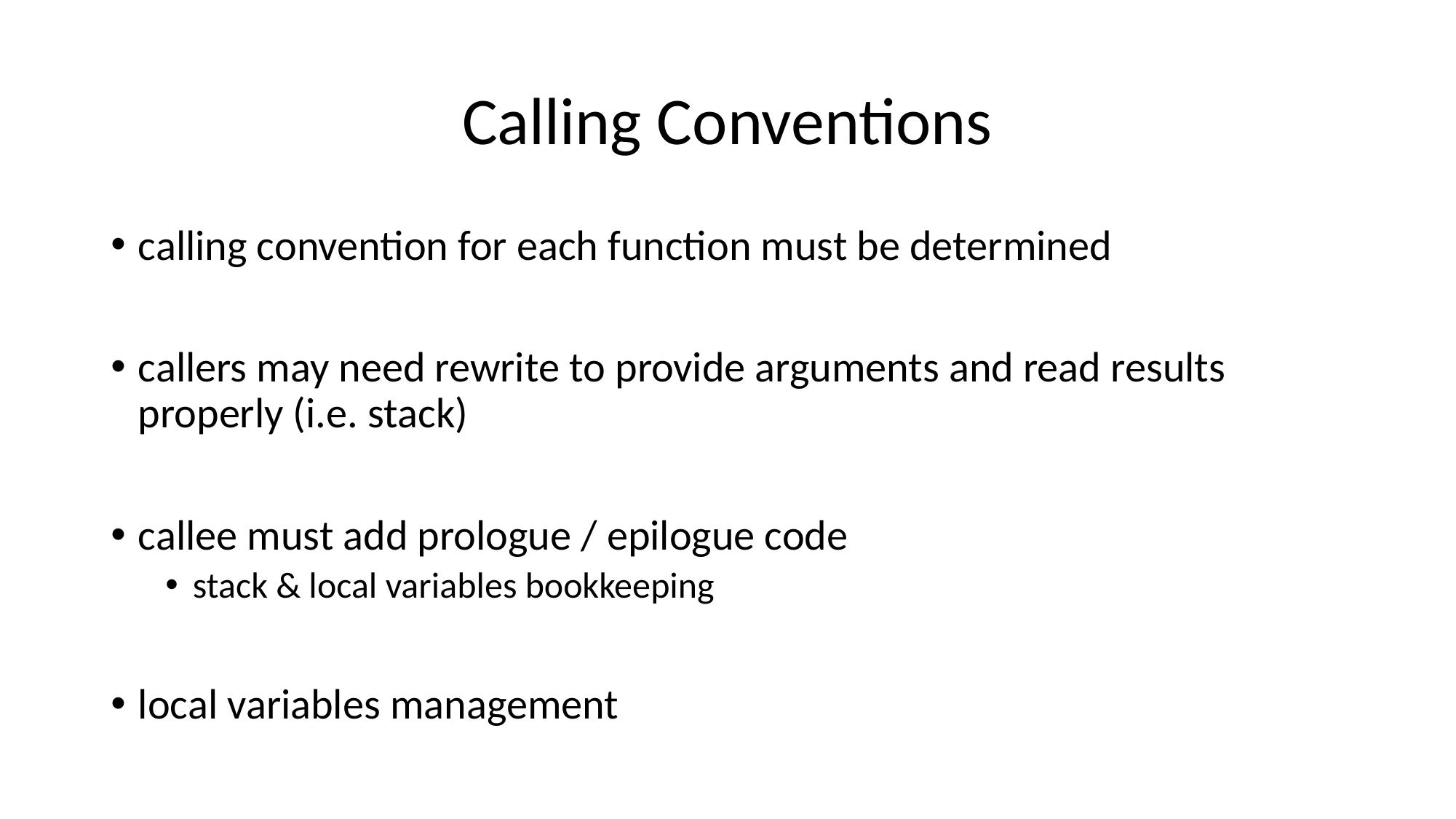

# Calling Conventions
calling convention for each function must be determined

callers may need rewrite to provide arguments and read results properly (i.e. stack)

callee must add prologue / epilogue code
stack & local variables bookkeeping

local variables management